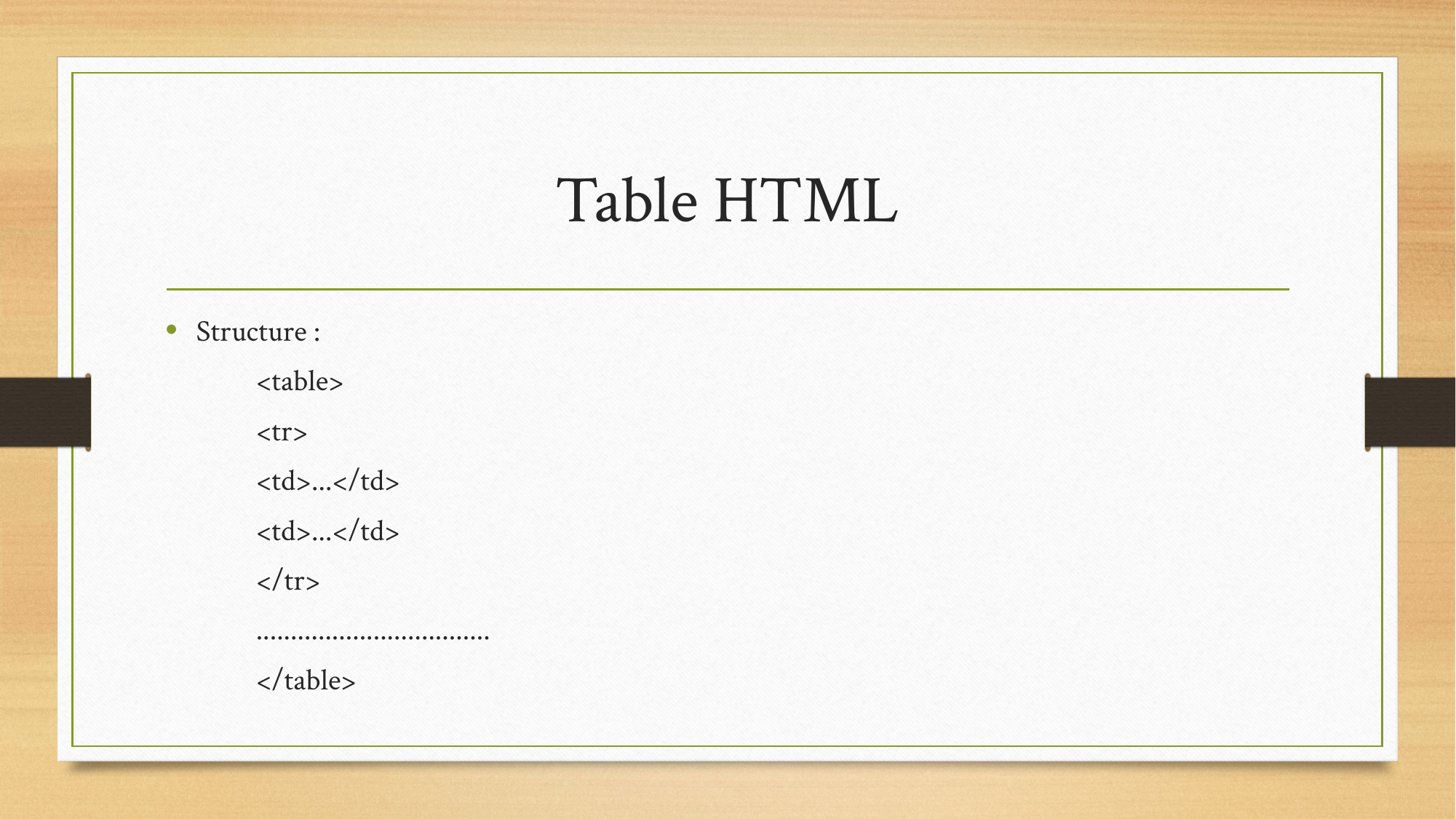

# Table HTML
Structure :
	<table>
		<tr>
			<td>...</td>
			<td>...</td>
		</tr>
		..................................
	</table>